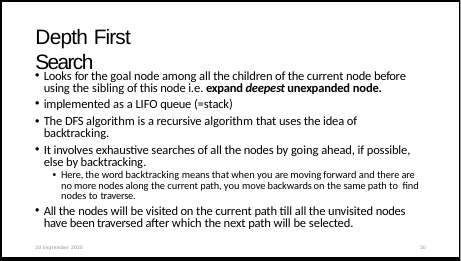

# Depth First Search
Looks for the goal node among all the children of the current node before  using the sibling of this node i.e. expand deepest unexpanded node.
implemented as a LIFO queue (=stack)
The DFS algorithm is a recursive algorithm that uses the idea of  backtracking.
It involves exhaustive searches of all the nodes by going ahead, if possible,  else by backtracking.
Here, the word backtracking means that when you are moving forward and there are  no more nodes along the current path, you move backwards on the same path to  find nodes to traverse.
All the nodes will be visited on the current path till all the unvisited nodes  have been traversed after which the next path will be selected.
30 September 2020
30